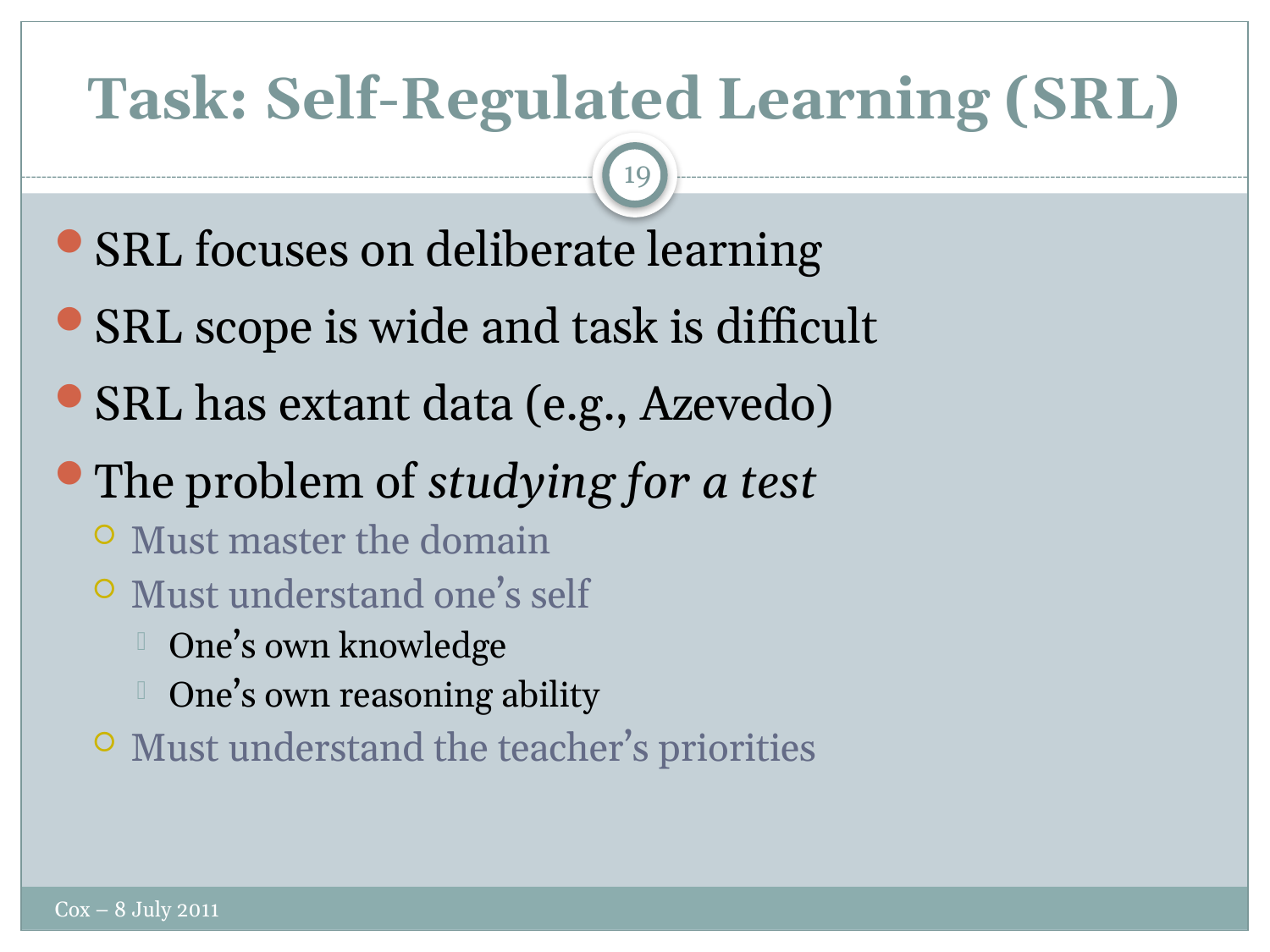

# Task: Self-Regulated Learning (SRL)
19
SRL focuses on deliberate learning
SRL scope is wide and task is difficult
SRL has extant data (e.g., Azevedo)
The problem of studying for a test
Must master the domain
Must understand one’s self
One’s own knowledge
One’s own reasoning ability
Must understand the teacher’s priorities
Cox – 8 July 2011